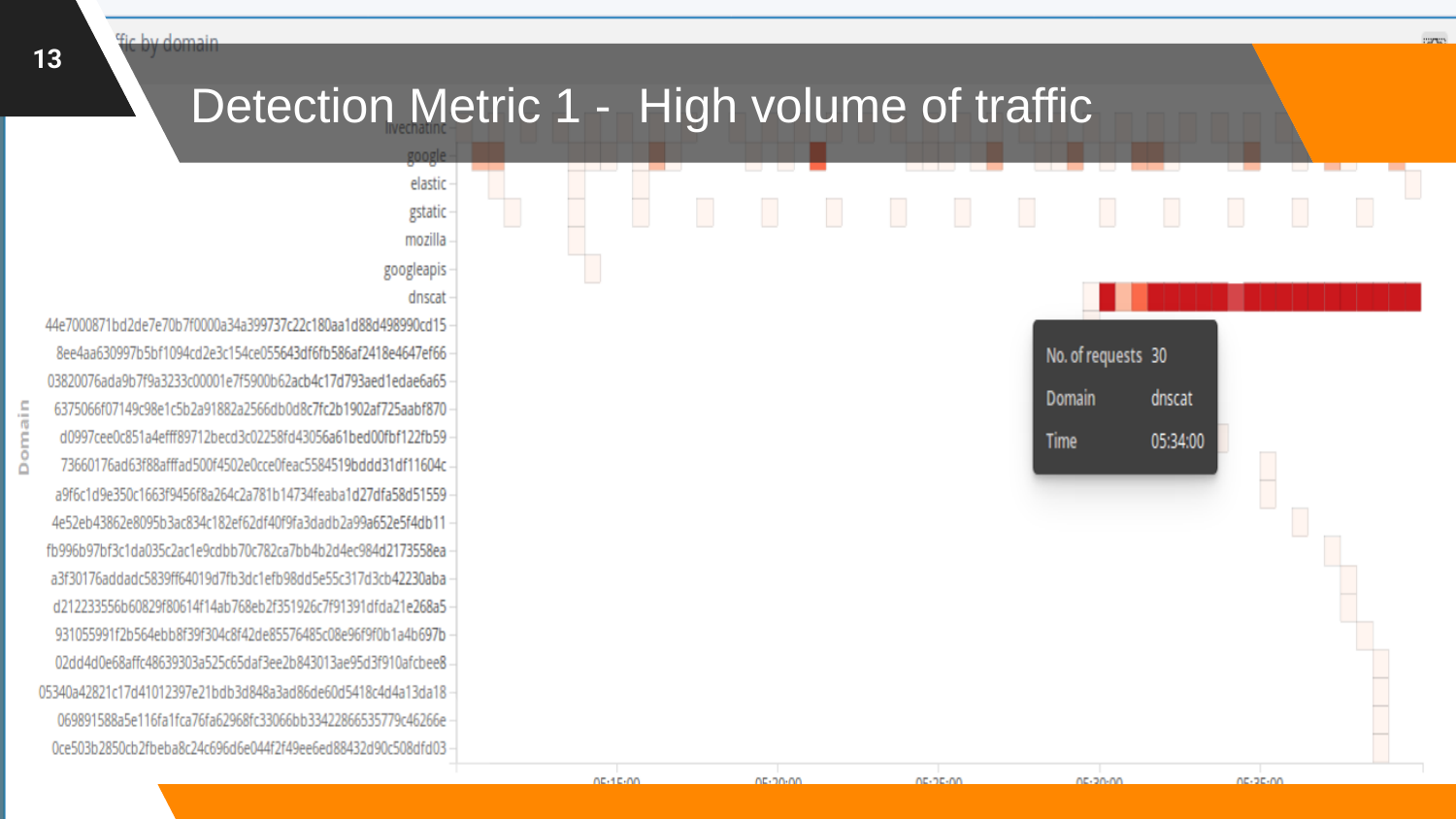

13
# Detection Metric 1 -  High volume of traffic